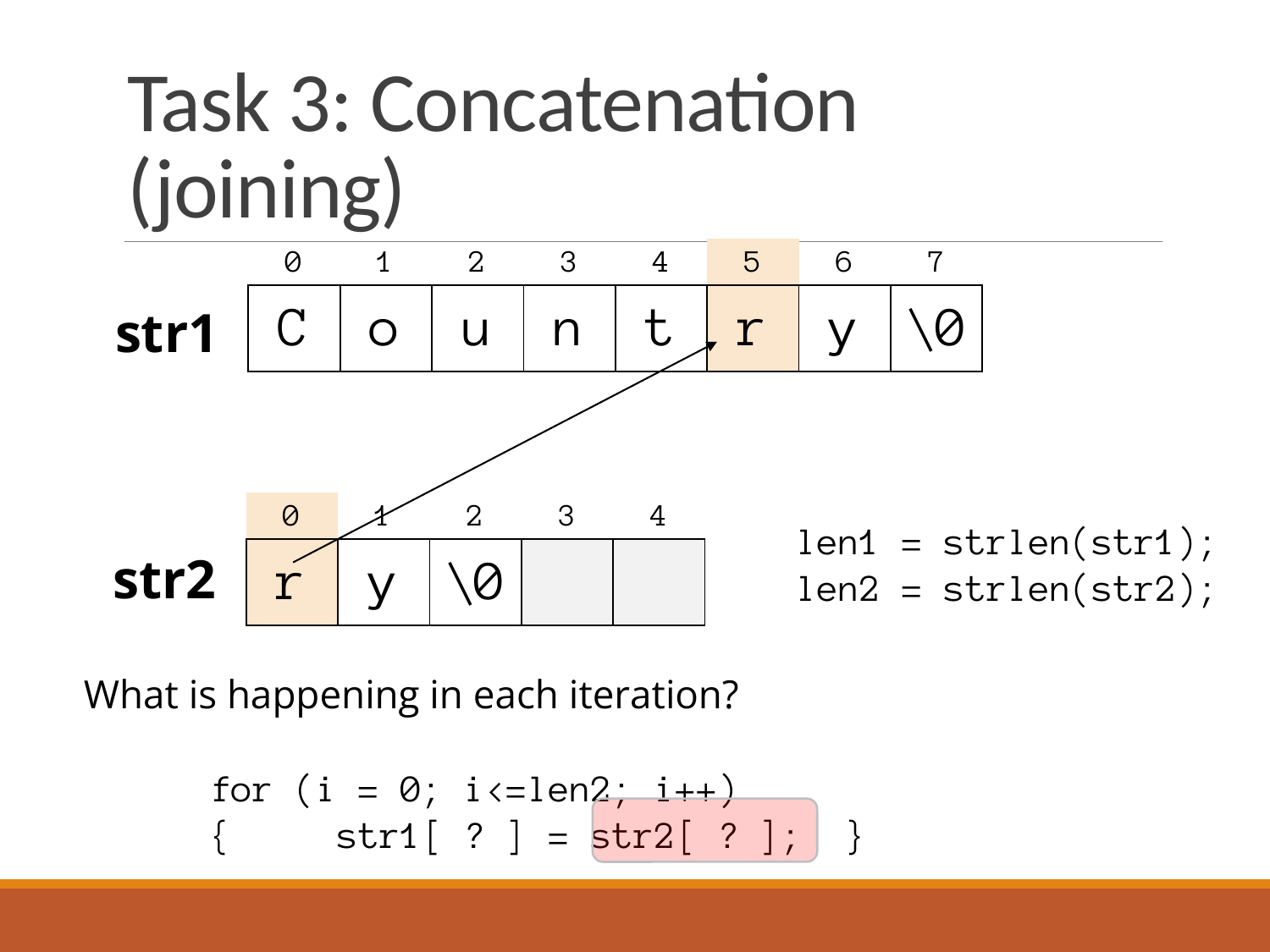

# Task 3: Concatenation (joining)
| 0 | 1 | 2 | 3 | 4 | 5 | 6 | 7 |
| --- | --- | --- | --- | --- | --- | --- | --- |
| C | o | u | n | t | r | y | \0 |
str1
| 0 | 1 | 2 | 3 | 4 |
| --- | --- | --- | --- | --- |
| r | y | \0 |  |  |
len1 = strlen(str1);
len2 = strlen(str2);
str2
What is happening in each iteration?

	for (i = 0; i<=len2; i++)
	{	str1[ ? ] = str2[ ? ];	}